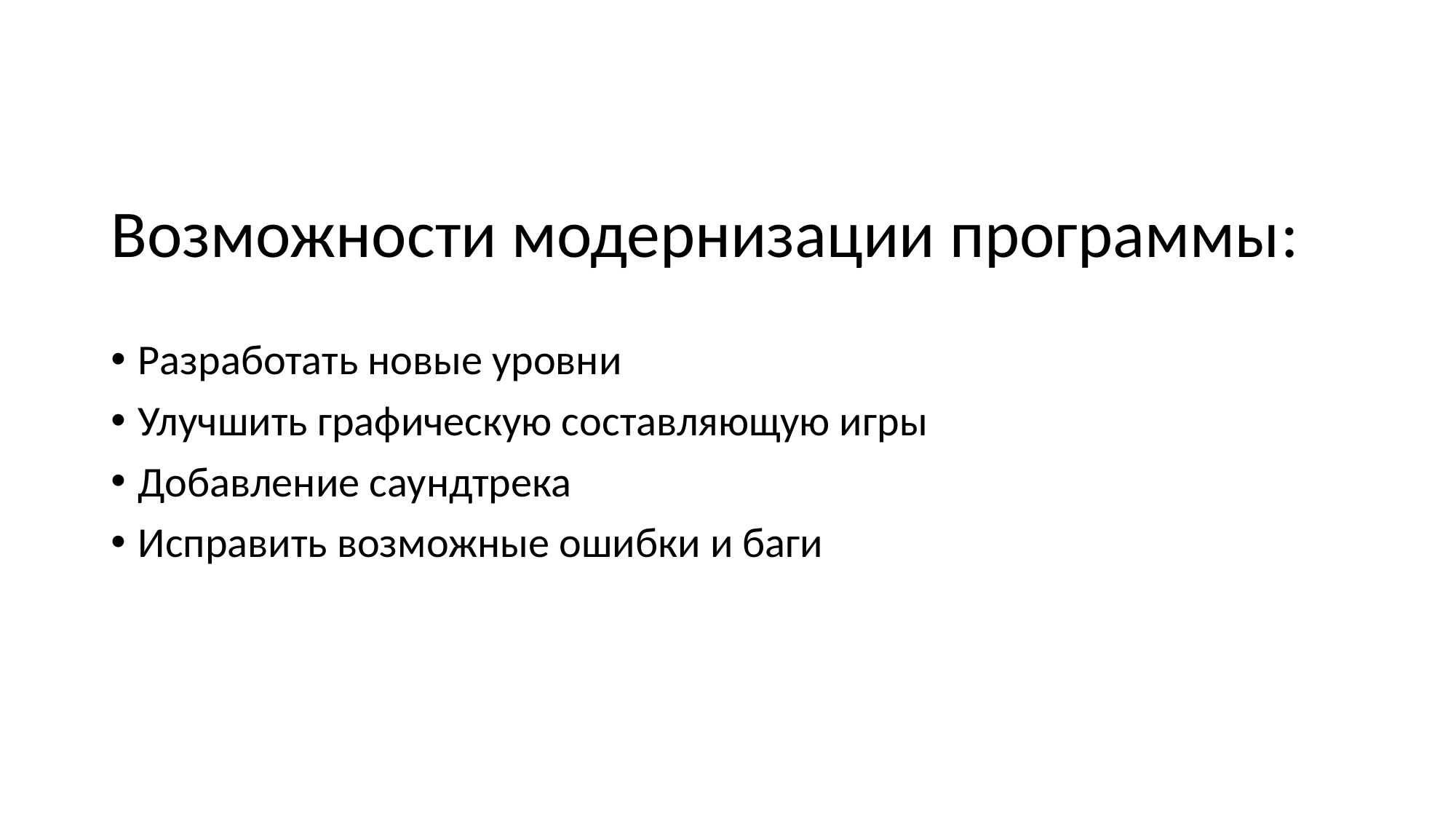

# Возможности модернизации программы:
Разработать новые уровни
Улучшить графическую составляющую игры
Добавление саундтрека
Исправить возможные ошибки и баги